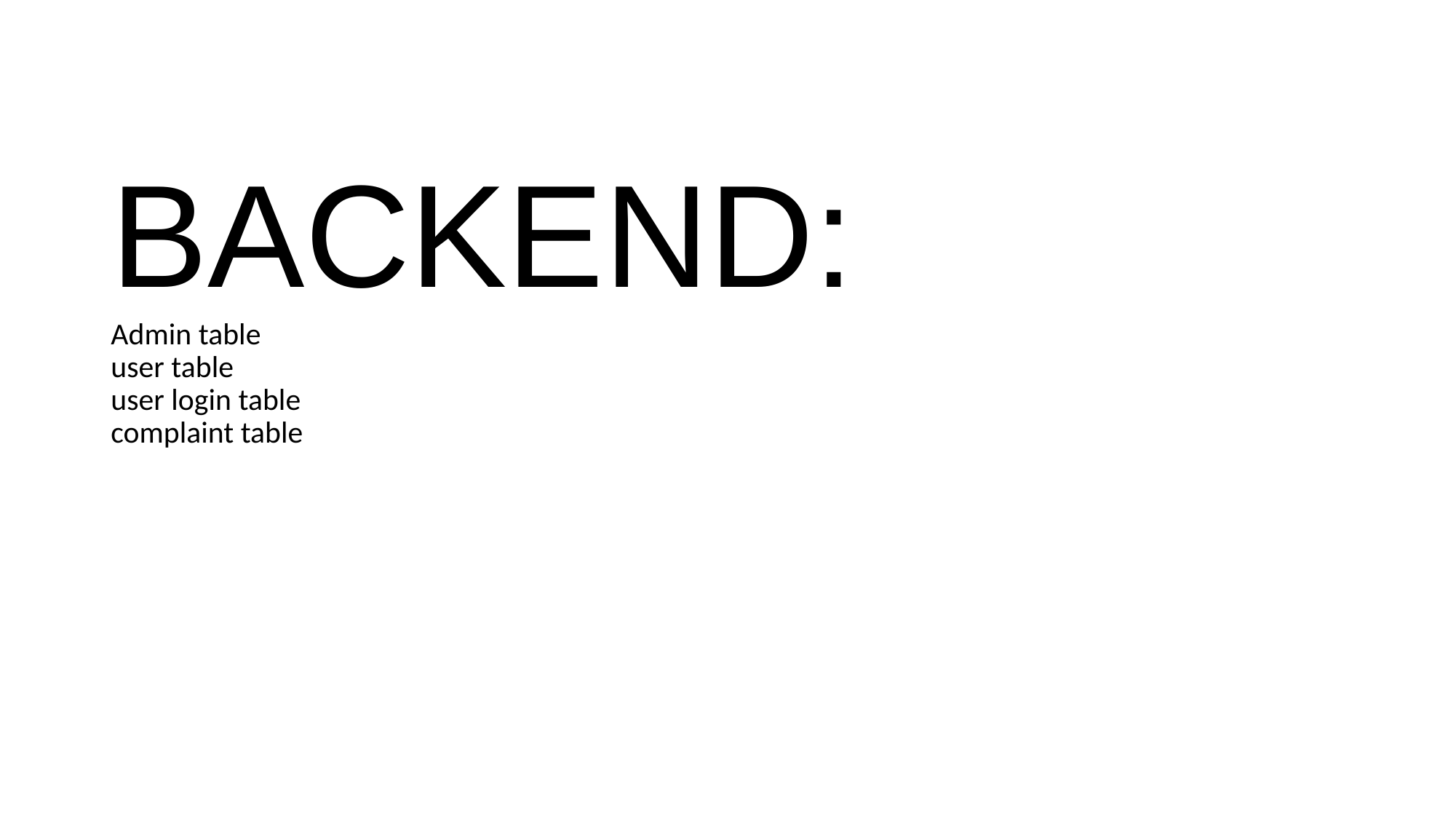

# BACKEND: Admin table user table user login table complaint table